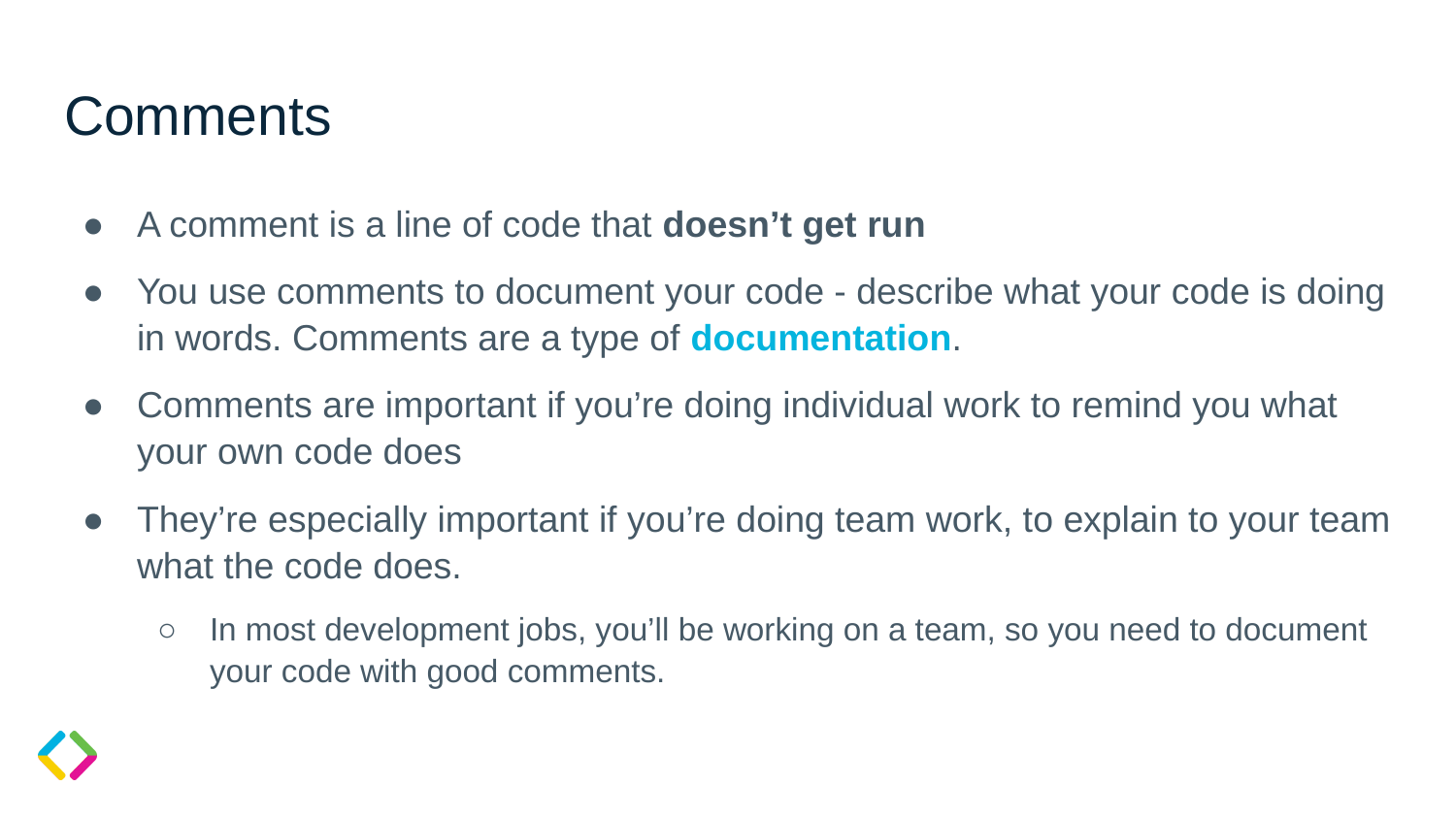

# Comments
A comment is a line of code that doesn’t get run
You use comments to document your code - describe what your code is doing in words. Comments are a type of documentation.
Comments are important if you’re doing individual work to remind you what your own code does
They’re especially important if you’re doing team work, to explain to your team what the code does.
In most development jobs, you’ll be working on a team, so you need to document your code with good comments.